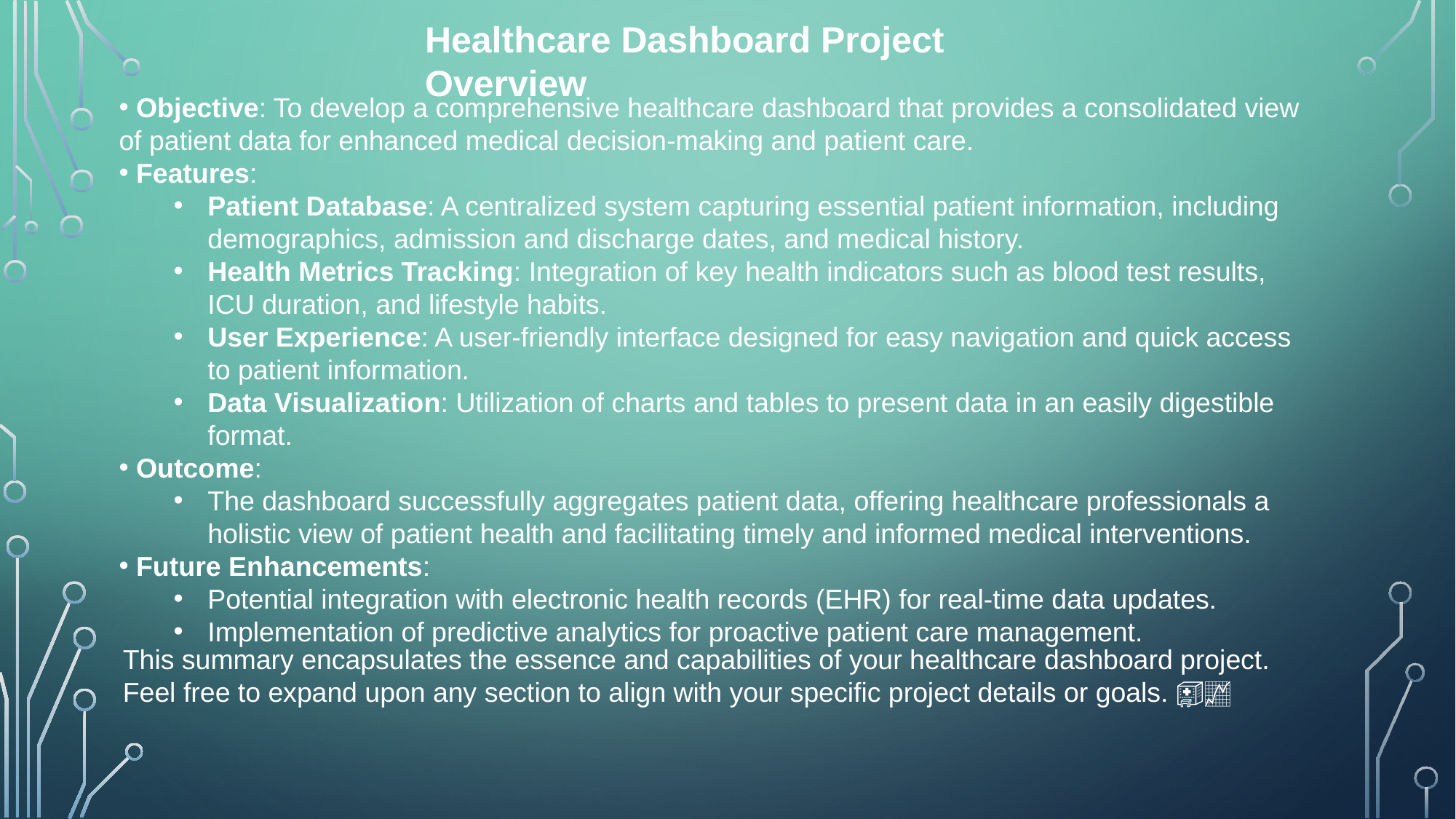

Healthcare Dashboard Project Overview
 Objective: To develop a comprehensive healthcare dashboard that provides a consolidated view of patient data for enhanced medical decision-making and patient care.
 Features:
Patient Database: A centralized system capturing essential patient information, including demographics, admission and discharge dates, and medical history.
Health Metrics Tracking: Integration of key health indicators such as blood test results, ICU duration, and lifestyle habits.
User Experience: A user-friendly interface designed for easy navigation and quick access to patient information.
Data Visualization: Utilization of charts and tables to present data in an easily digestible format.
 Outcome:
The dashboard successfully aggregates patient data, offering healthcare professionals a holistic view of patient health and facilitating timely and informed medical interventions.
 Future Enhancements:
Potential integration with electronic health records (EHR) for real-time data updates.
Implementation of predictive analytics for proactive patient care management.

This summary encapsulates the essence and capabilities of your healthcare dashboard project. Feel free to expand upon any section to align with your specific project details or goals. 🏥📈